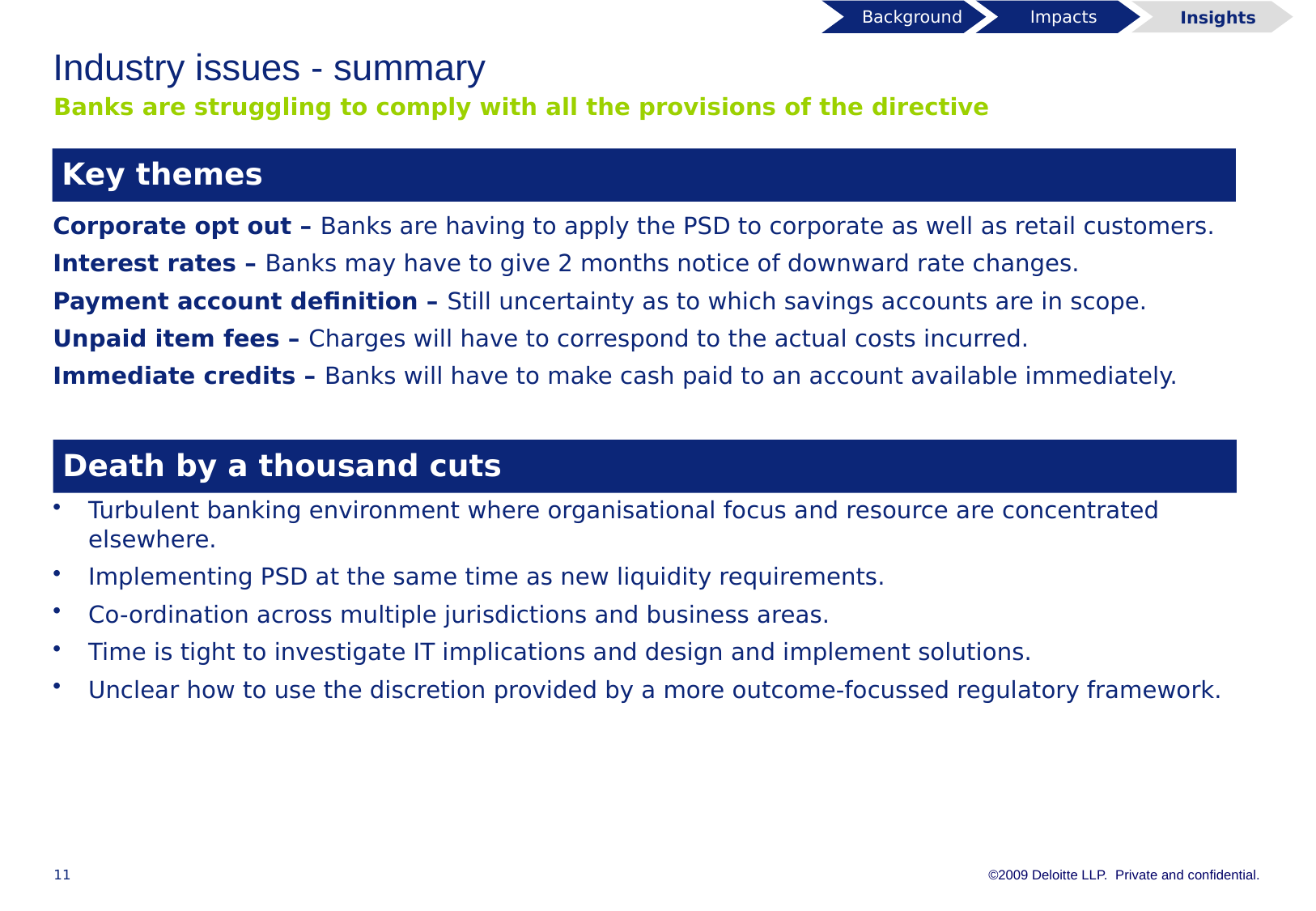

Background
  Impacts
  Insights
# Industry issues - summary
Banks are struggling to comply with all the provisions of the directive

Key themes
Corporate opt out – Banks are having to apply the PSD to corporate as well as retail customers.
Interest rates – Banks may have to give 2 months notice of downward rate changes.
Payment account definition – Still uncertainty as to which savings accounts are in scope.
Unpaid item fees – Charges will have to correspond to the actual costs incurred.
Immediate credits – Banks will have to make cash paid to an account available immediately.

Turbulent banking environment where organisational focus and resource are concentrated elsewhere.
Implementing PSD at the same time as new liquidity requirements.
Co-ordination across multiple jurisdictions and business areas.
Time is tight to investigate IT implications and design and implement solutions.
Unclear how to use the discretion provided by a more outcome-focussed regulatory framework.
Death by a thousand cuts
11